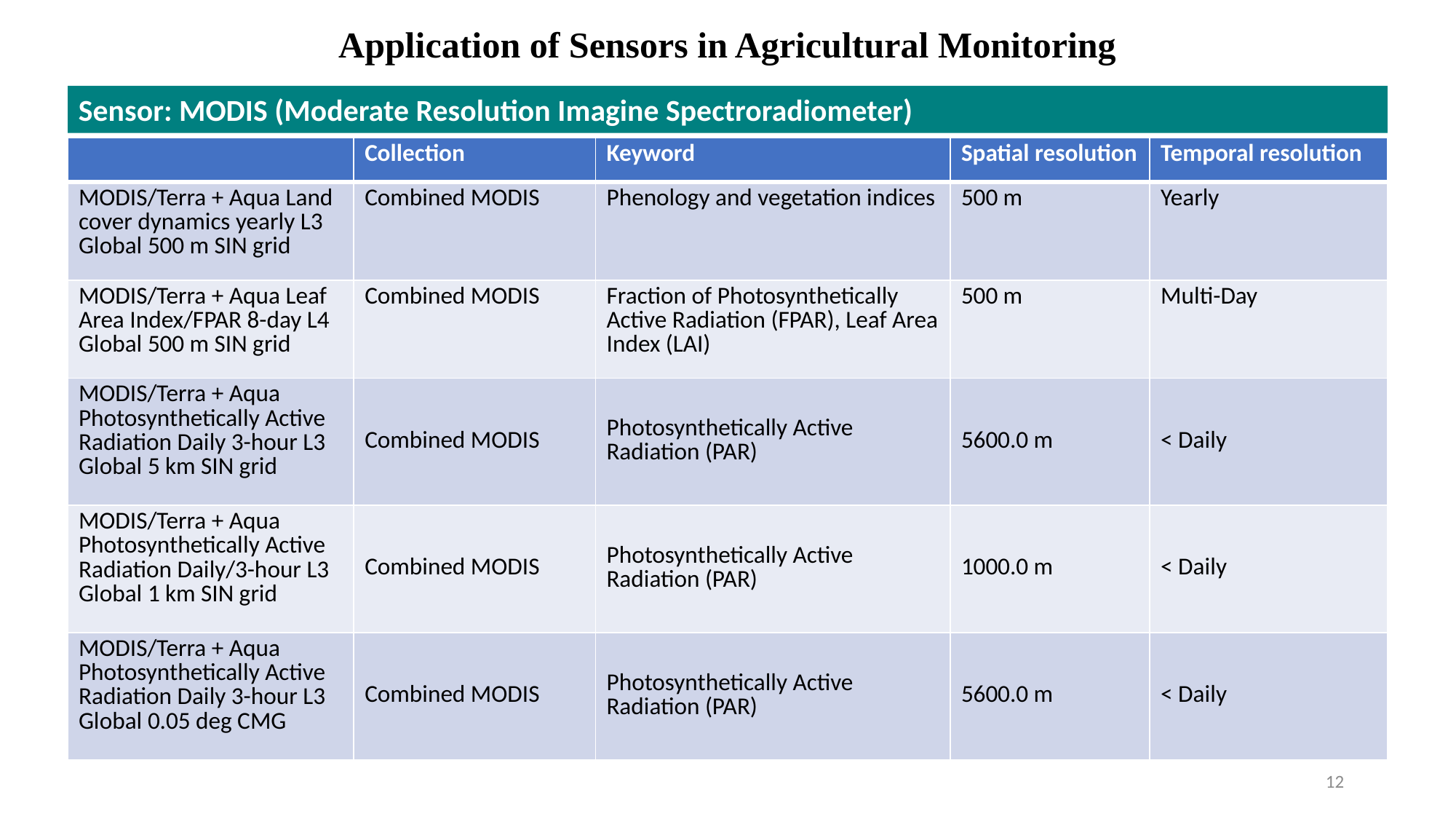

Application of Sensors in Agricultural Monitoring
Sensor: MODIS (Moderate Resolution Imagine Spectroradiometer)
|  | Collection | Keyword | Spatial resolution | Temporal resolution |
| --- | --- | --- | --- | --- |
| MODIS/Terra + Aqua Land cover dynamics yearly L3 Global 500 m SIN grid | Combined MODIS | Phenology and vegetation indices | 500 m | Yearly |
| MODIS/Terra + Aqua Leaf Area Index/FPAR 8-day L4 Global 500 m SIN grid | Combined MODIS | Fraction of Photosynthetically Active Radiation (FPAR), Leaf Area Index (LAI) | 500 m | Multi-Day |
| MODIS/Terra + Aqua Photosynthetically Active Radiation Daily 3-hour L3 Global 5 km SIN grid | Combined MODIS | Photosynthetically Active Radiation (PAR) | 5600.0 m | < Daily |
| MODIS/Terra + Aqua Photosynthetically Active Radiation Daily/3-hour L3 Global 1 km SIN grid | Combined MODIS | Photosynthetically Active Radiation (PAR) | 1000.0 m | < Daily |
| MODIS/Terra + Aqua Photosynthetically Active Radiation Daily 3-hour L3 Global 0.05 deg CMG | Combined MODIS | Photosynthetically Active Radiation (PAR) | 5600.0 m | < Daily |
12